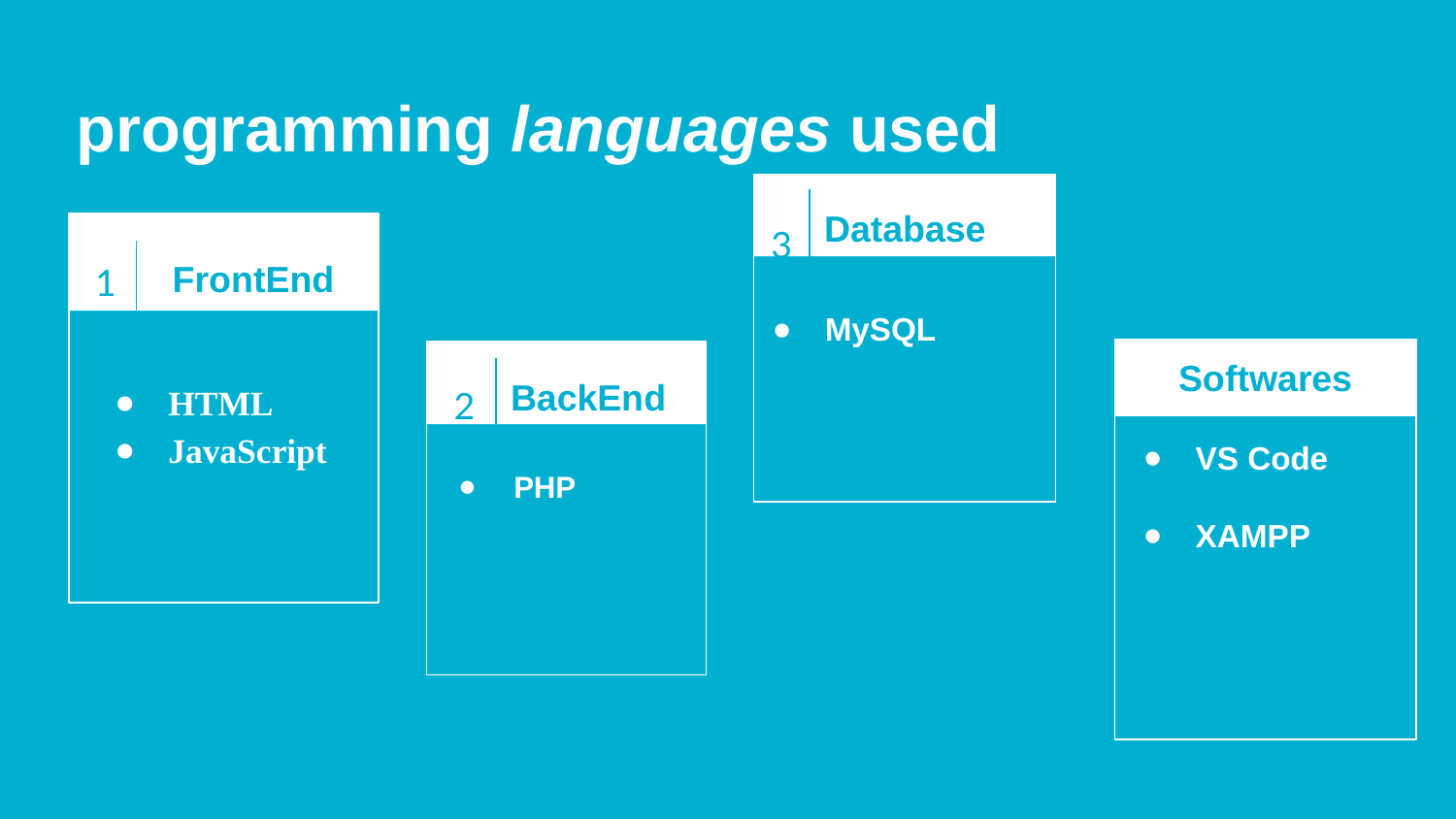

programming languages used
Database
3

1
 FrontEnd

MySQL
BackEnd
2

Softwares

HTML
JavaScript

VS Code

XAMPP
PHP